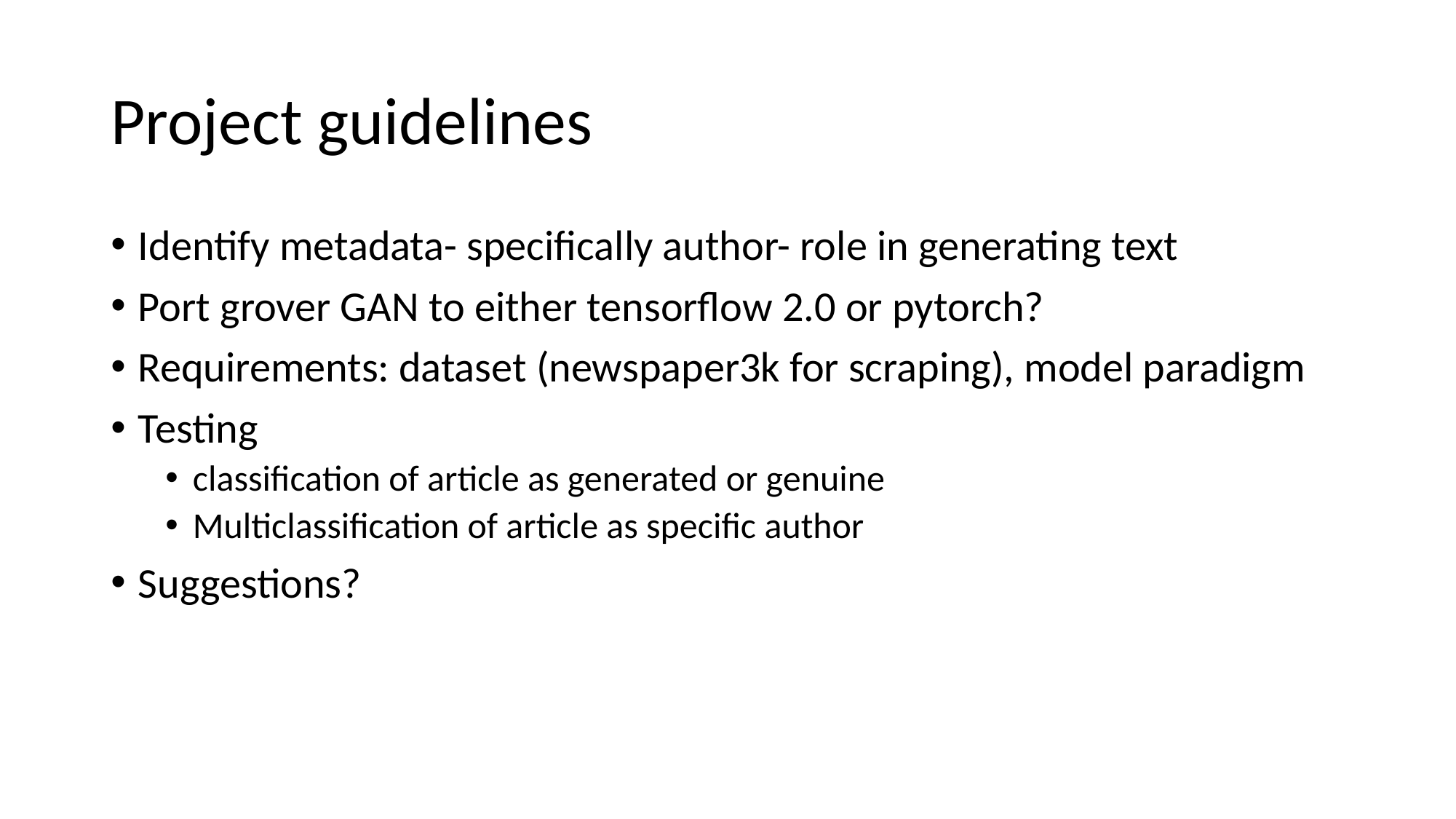

# Project guidelines
Identify metadata- specifically author- role in generating text
Port grover GAN to either tensorflow 2.0 or pytorch?
Requirements: dataset (newspaper3k for scraping), model paradigm
Testing
classification of article as generated or genuine
Multiclassification of article as specific author
Suggestions?